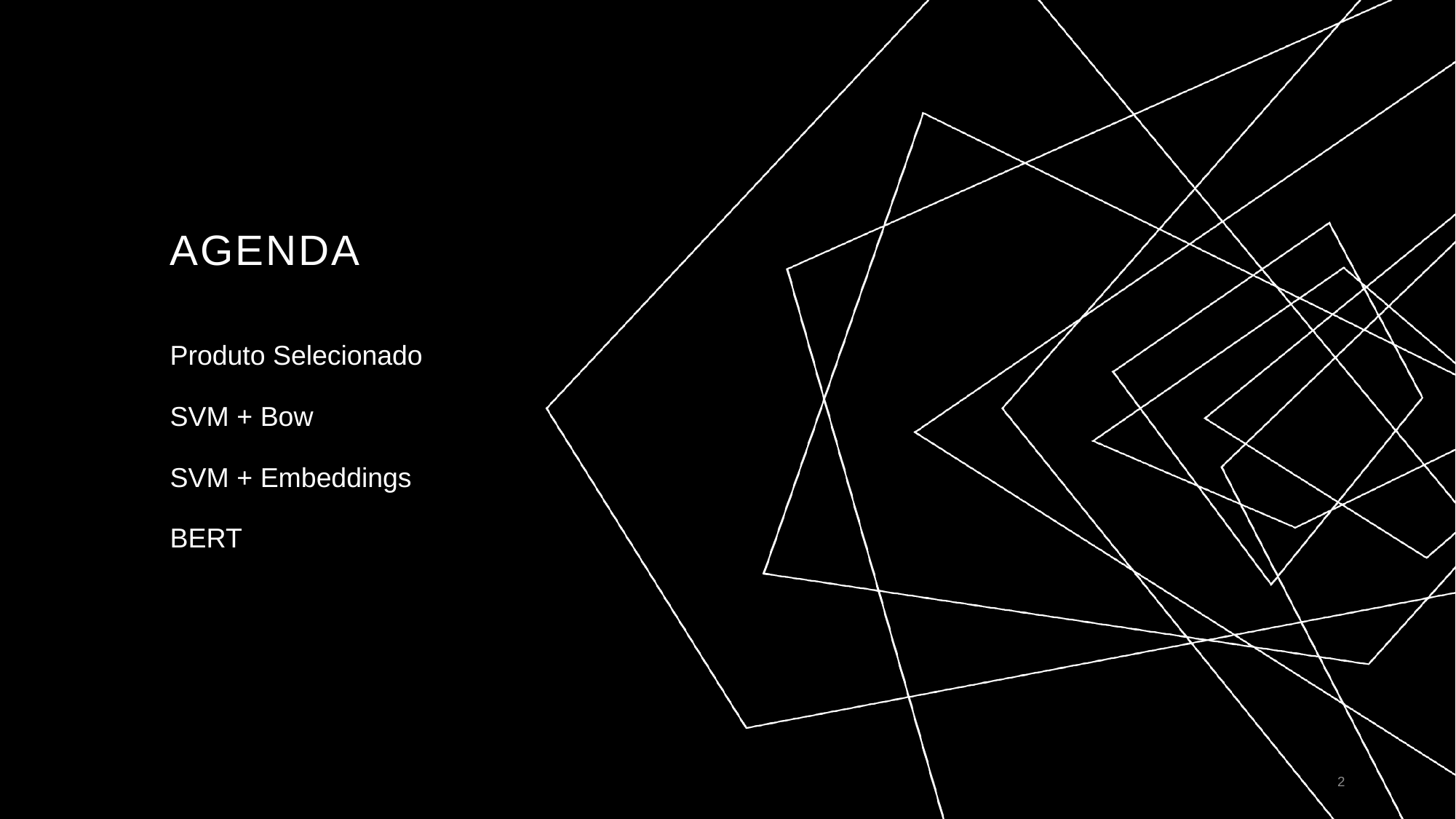

# AGENDA
Produto Selecionado
SVM + Bow
SVM + Embeddings
BERT
2